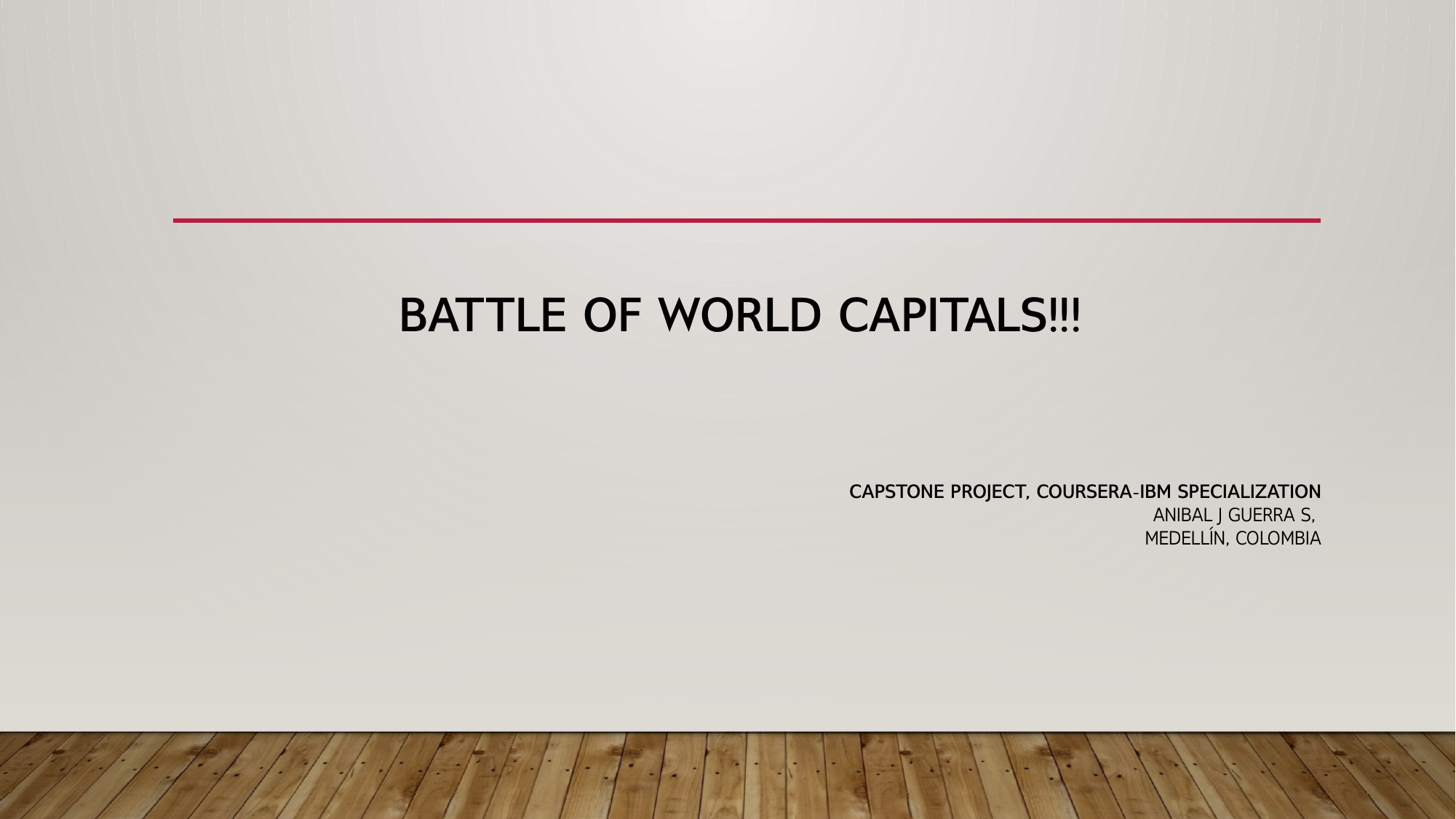

# Battle of World Capitals!!!
Capstone Project, Coursera-IBM Specialization
AnIbal J Guerra S,
Medellín, Colombia